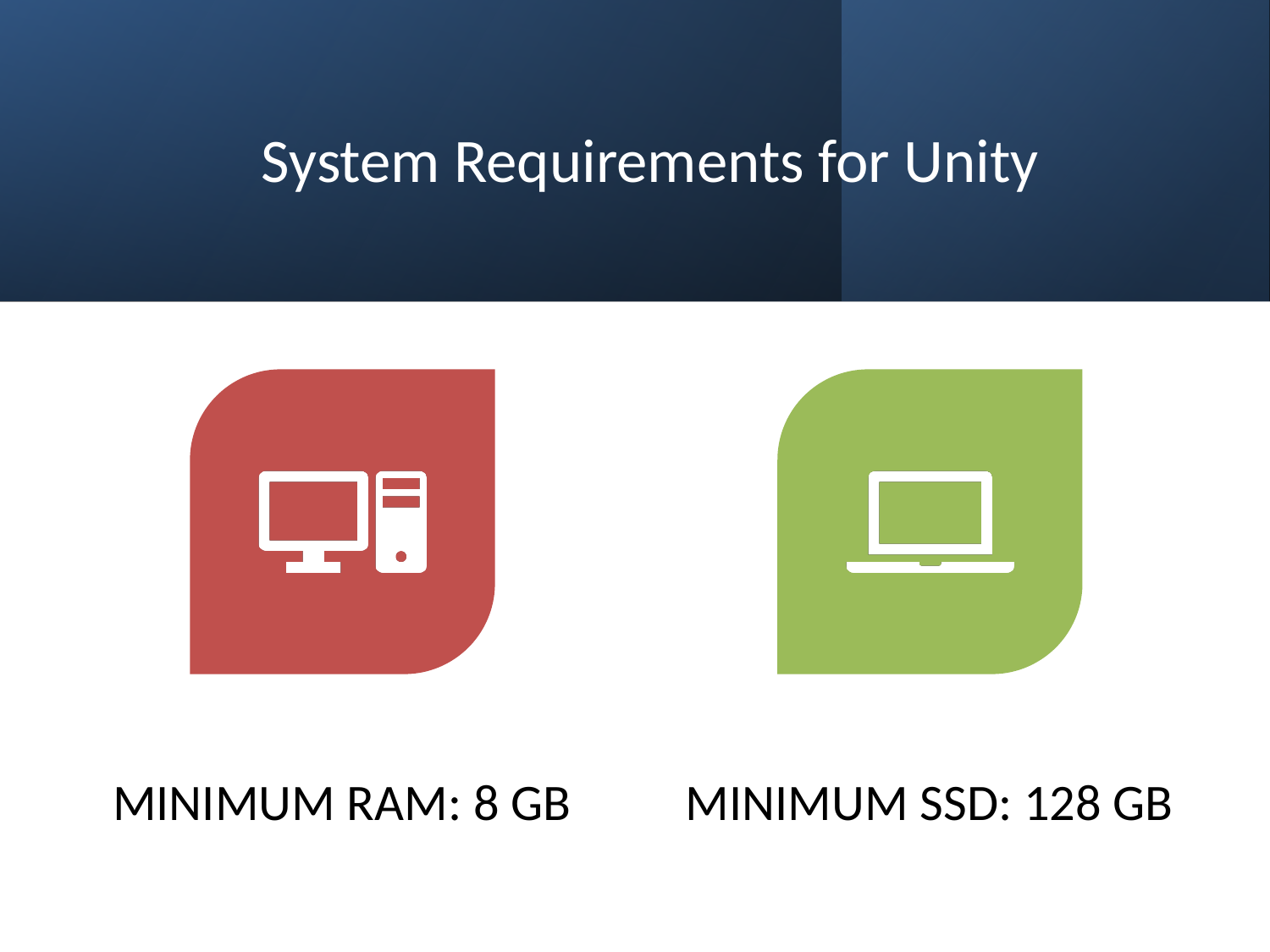

# System Requirements for Unity
Minimum RAM: 8 GB
Minimum SSD: 128 GB